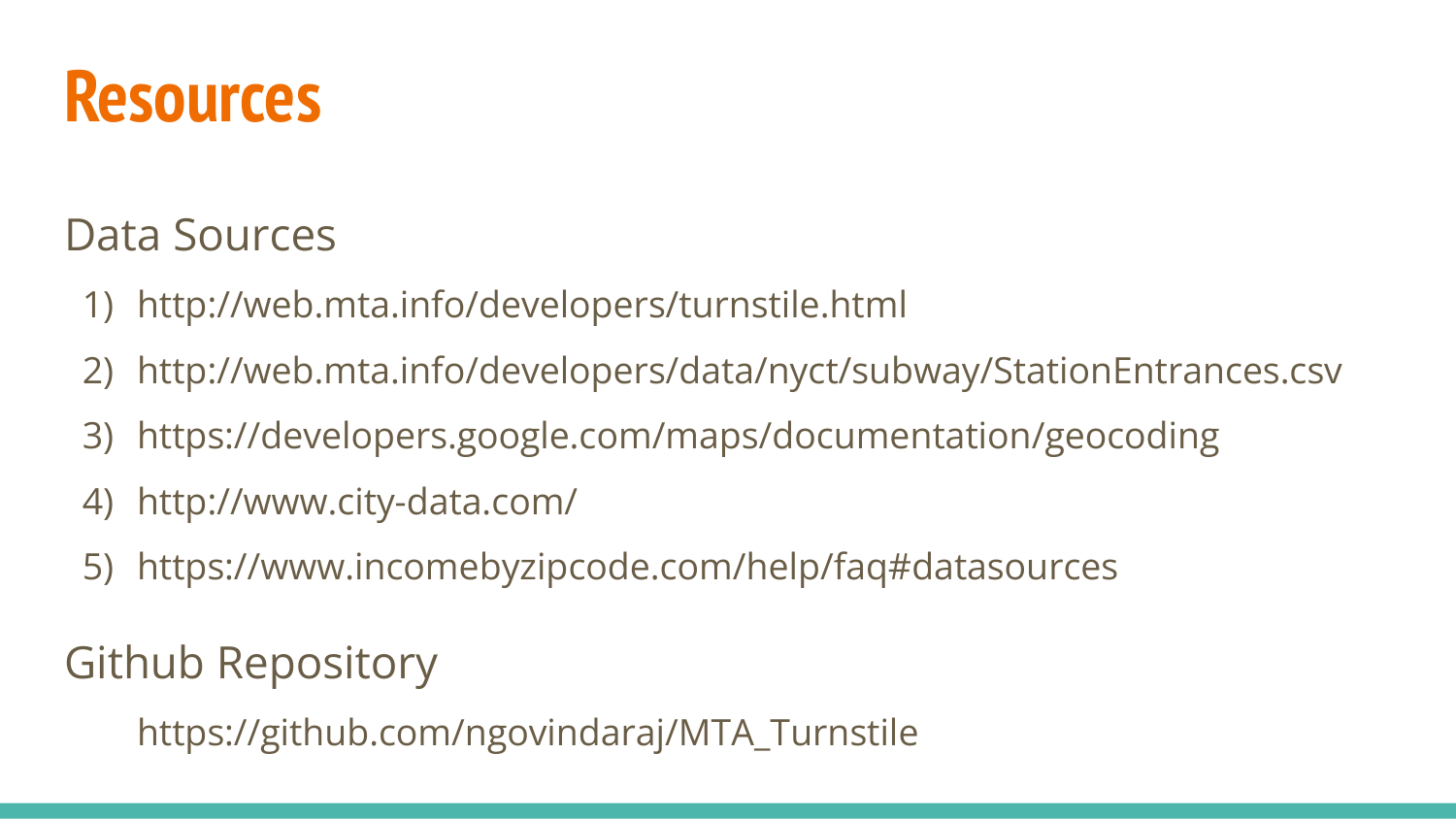

# Resources
Data Sources
http://web.mta.info/developers/turnstile.html
http://web.mta.info/developers/data/nyct/subway/StationEntrances.csv
https://developers.google.com/maps/documentation/geocoding
http://www.city-data.com/
https://www.incomebyzipcode.com/help/faq#datasources
Github Repository
https://github.com/ngovindaraj/MTA_Turnstile